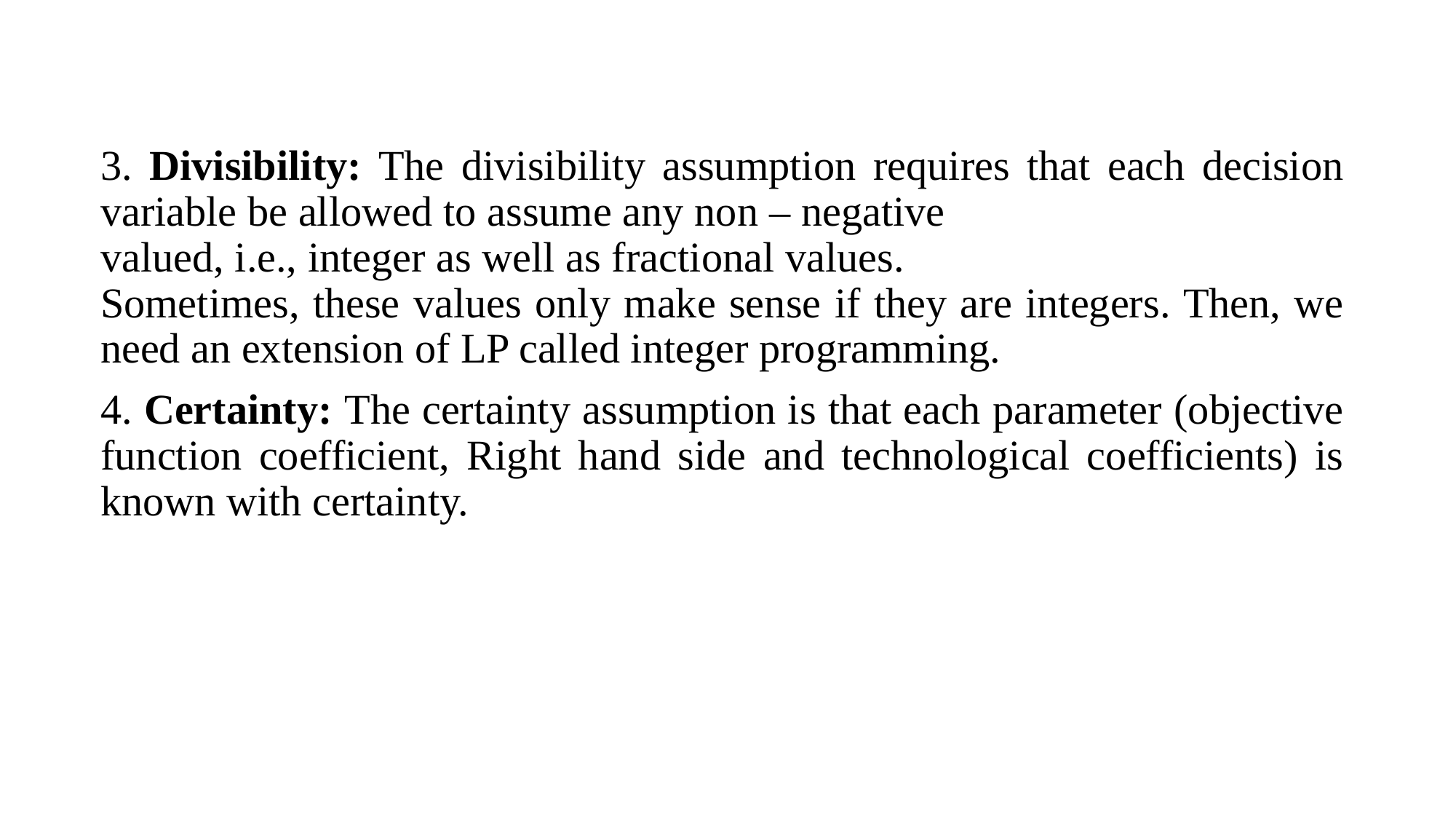

3. Divisibility: The divisibility assumption requires that each decision variable be allowed to assume any non – negative    	   	               valued, i.e., integer as well as fractional values. 		    	               Sometimes, these values only make sense if they are integers. Then, we need an extension of LP called integer programming.
4. Certainty: The certainty assumption is that each parameter (objective function coefficient, Right hand side and technological coefficients) is known with certainty.